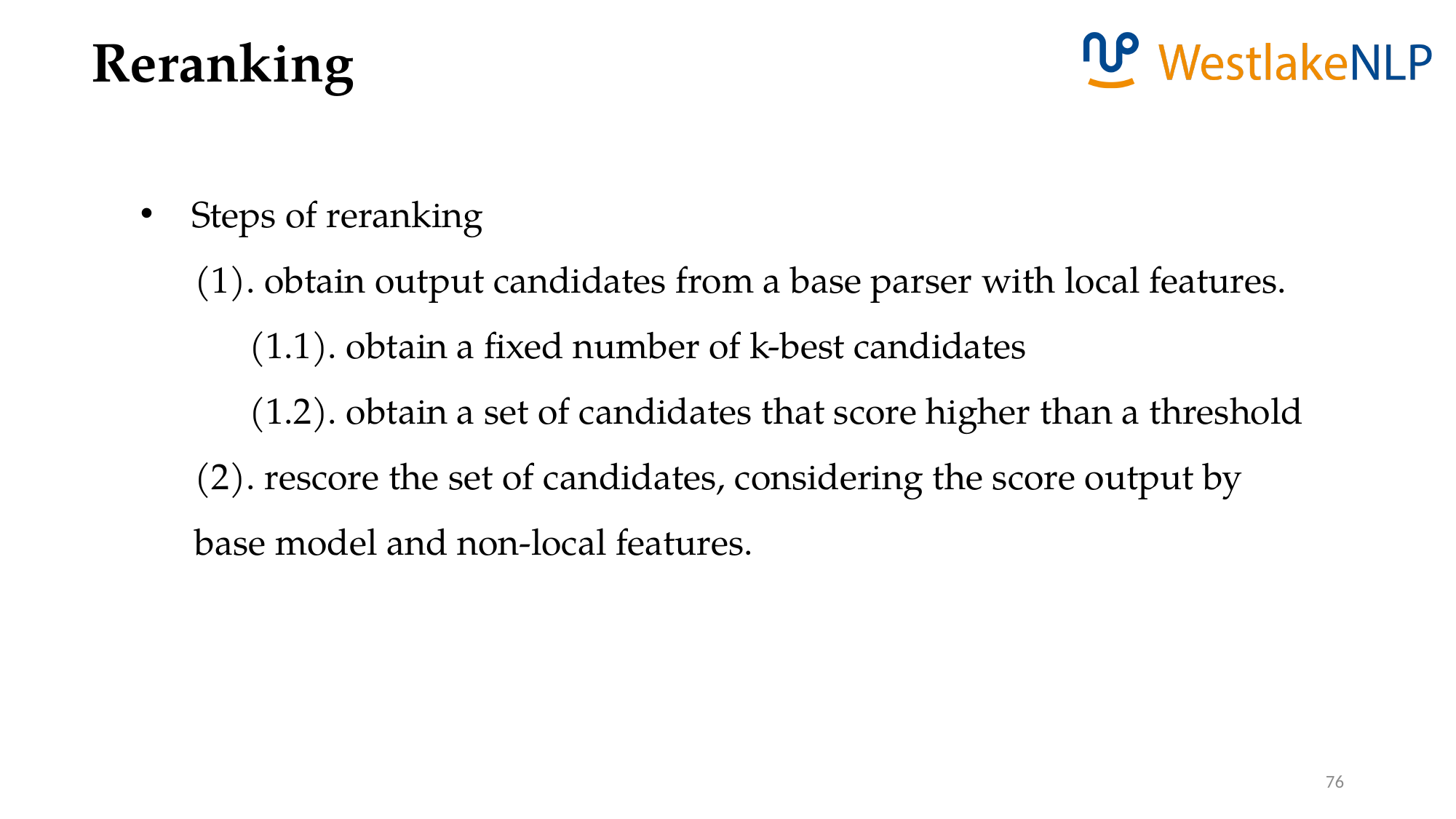

Reranking
Steps of reranking
(1). obtain output candidates from a base parser with local features.
(1.1). obtain a fixed number of k-best candidates
(1.2). obtain a set of candidates that score higher than a threshold
(2). rescore the set of candidates, considering the score output by base model and non-local features.
76